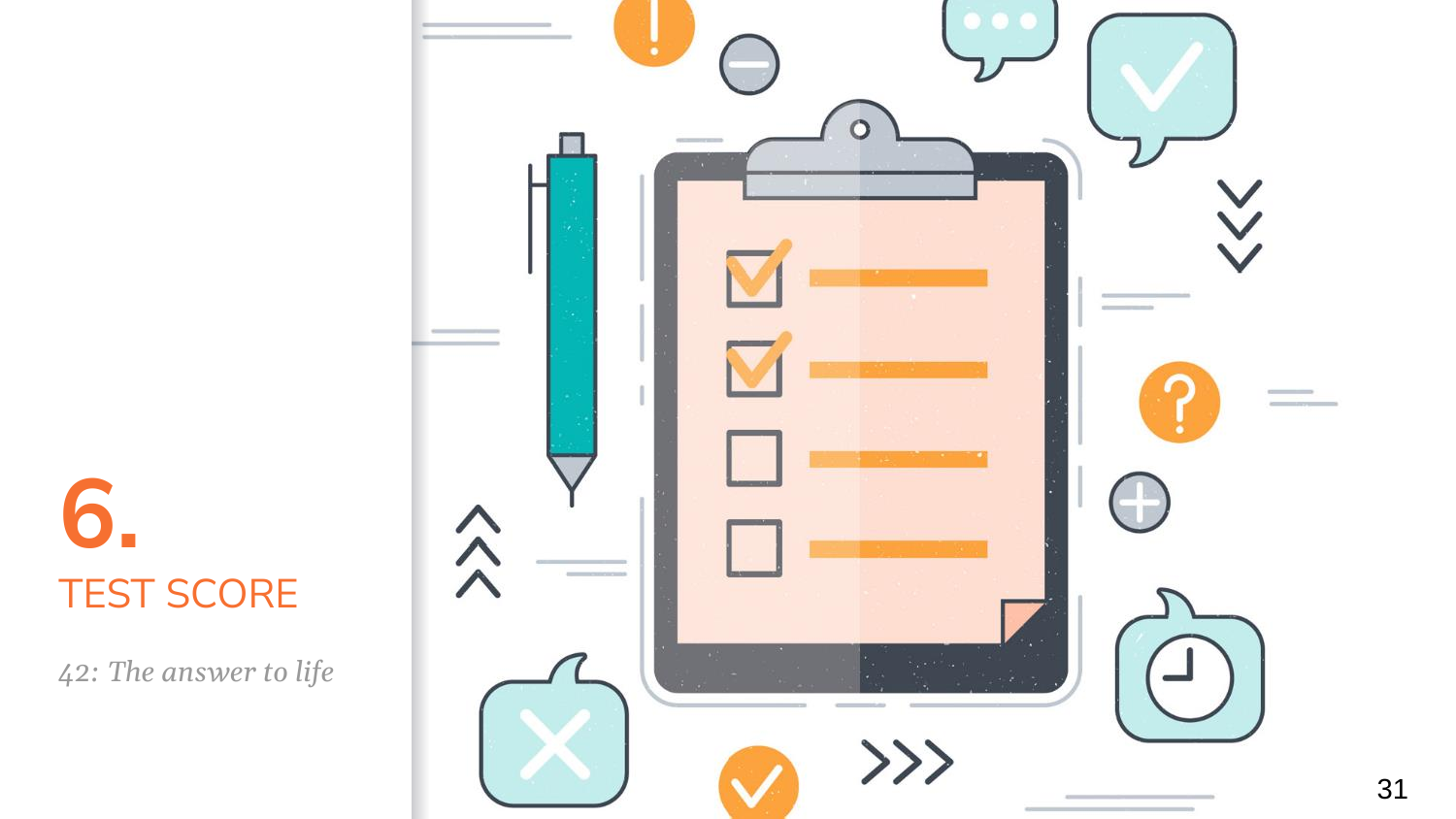

# 6.
TEST SCORE
42: The answer to life
31